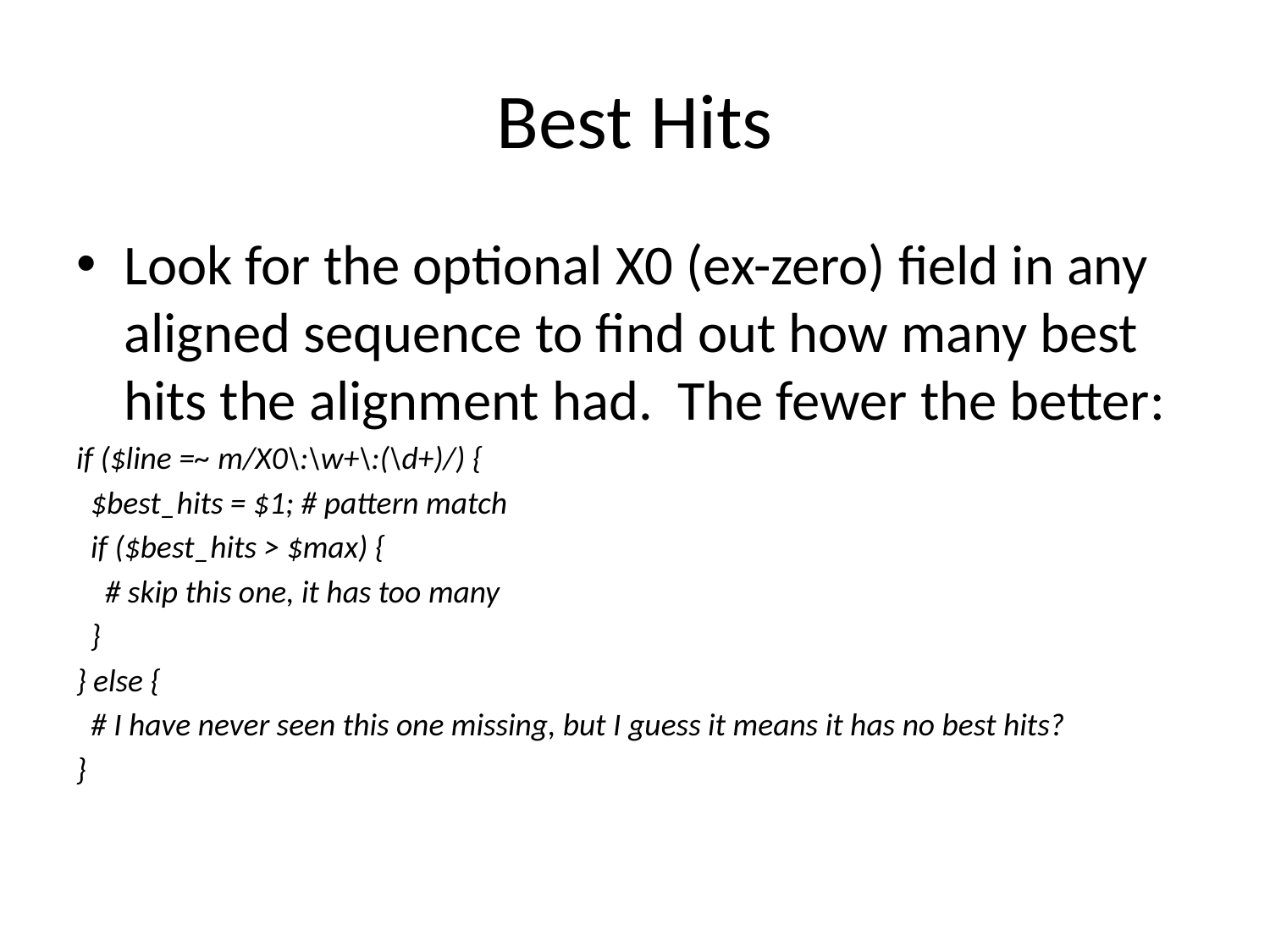

# Best Hits
Look for the optional X0 (ex-zero) field in any aligned sequence to find out how many best hits the alignment had.  The fewer the better:
if ($line =~ m/X0\:\w+\:(\d+)/) {
  $best_hits = $1; # pattern match
  if ($best_hits > $max) {
    # skip this one, it has too many
  }
} else {
  # I have never seen this one missing, but I guess it means it has no best hits?
}